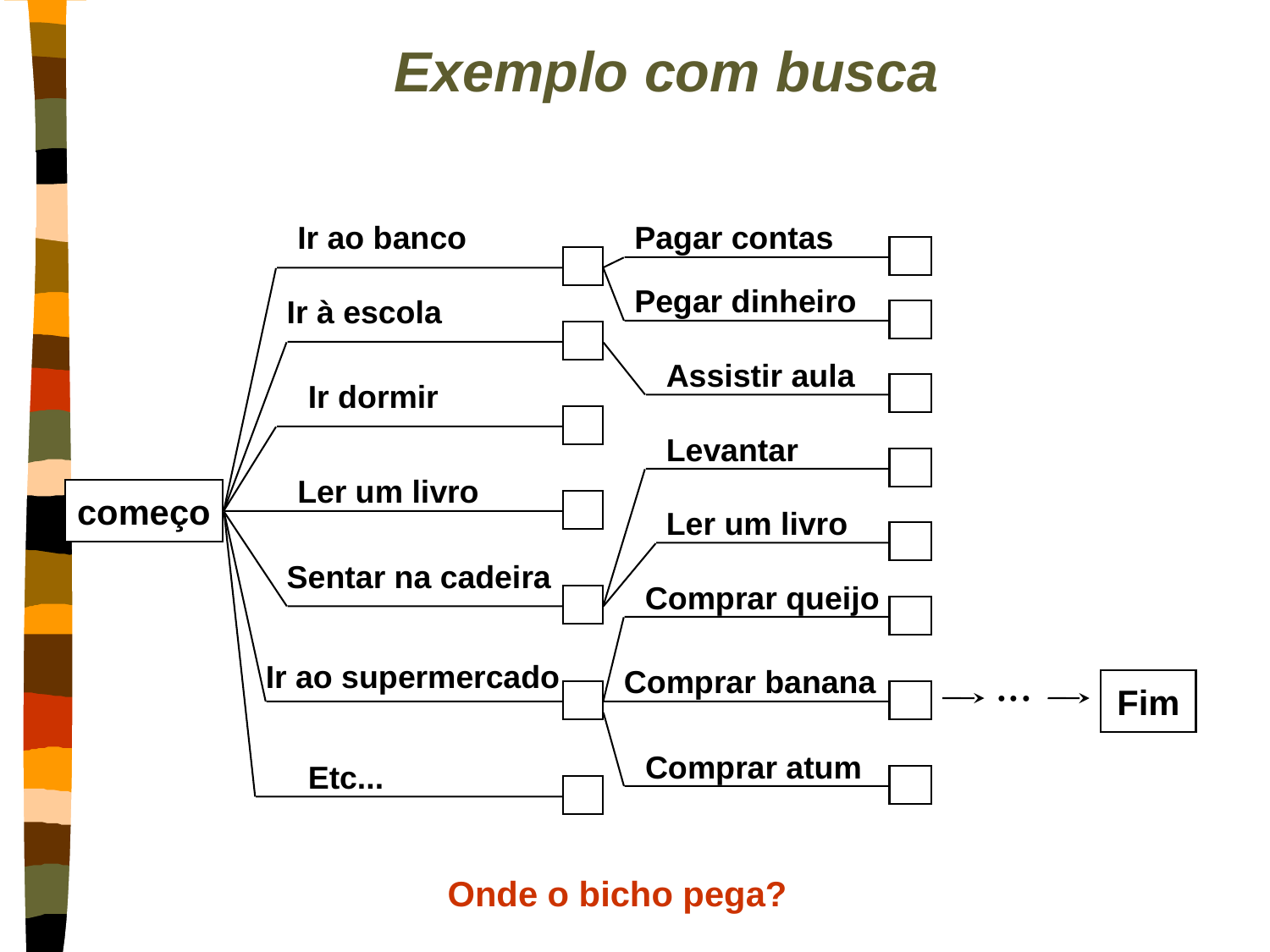

# Exemplo com busca
Ir ao banco
Pagar contas

Pegar dinheiro
Ir à escola

Assistir aula
Ir dormir

Levantar

Ler um livro

começo

Ler um livro

Sentar na cadeira
Comprar queijo

...
Ir ao supermercado
Comprar banana
Fim

Comprar atum
Etc...

Onde o bicho pega?